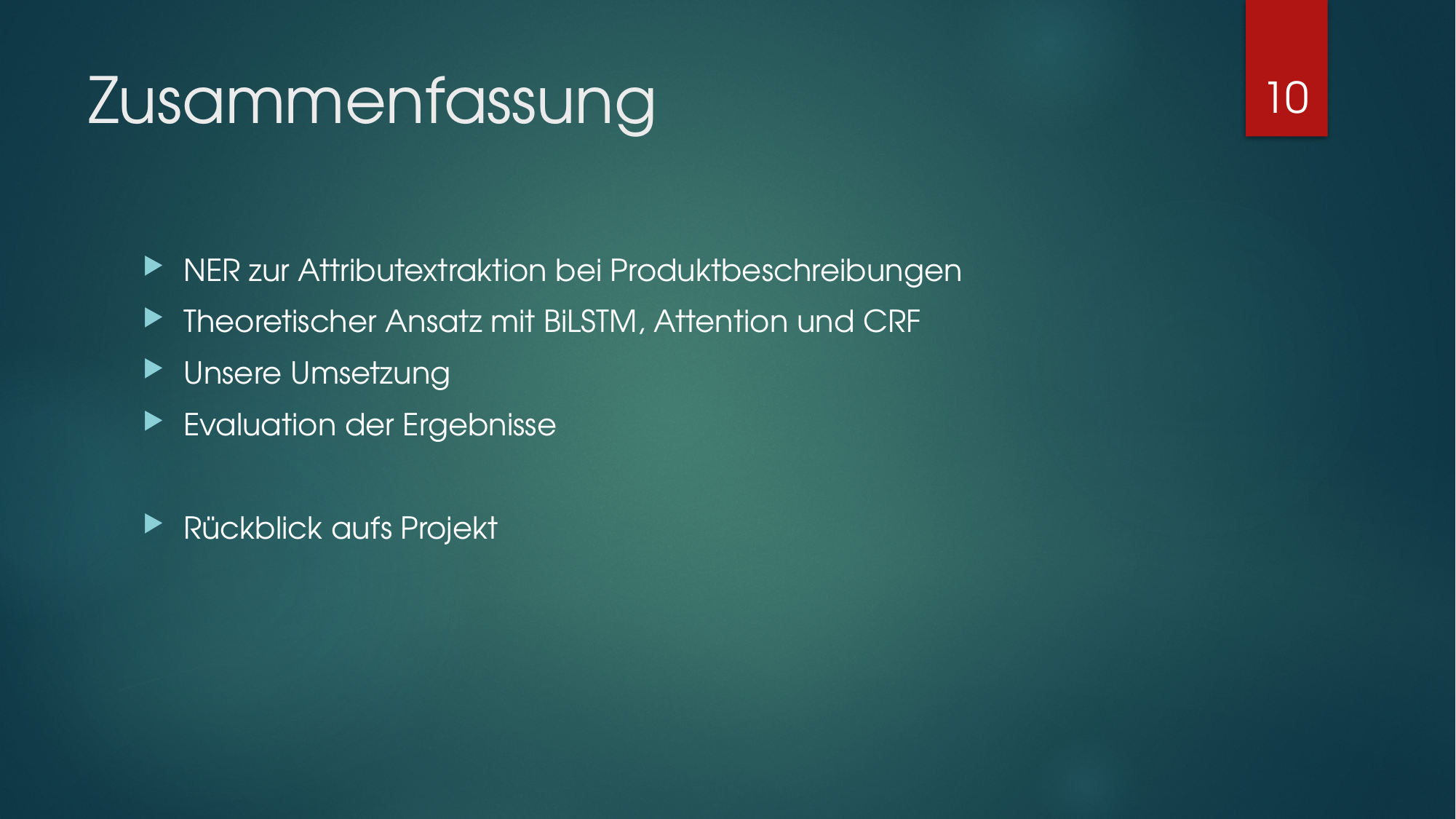

10
# Zusammenfassung
NER zur Attributextraktion bei Produktbeschreibungen
Theoretischer Ansatz mit BiLSTM, Attention und CRF
Unsere Umsetzung
Evaluation der Ergebnisse

Rückblick aufs Projekt